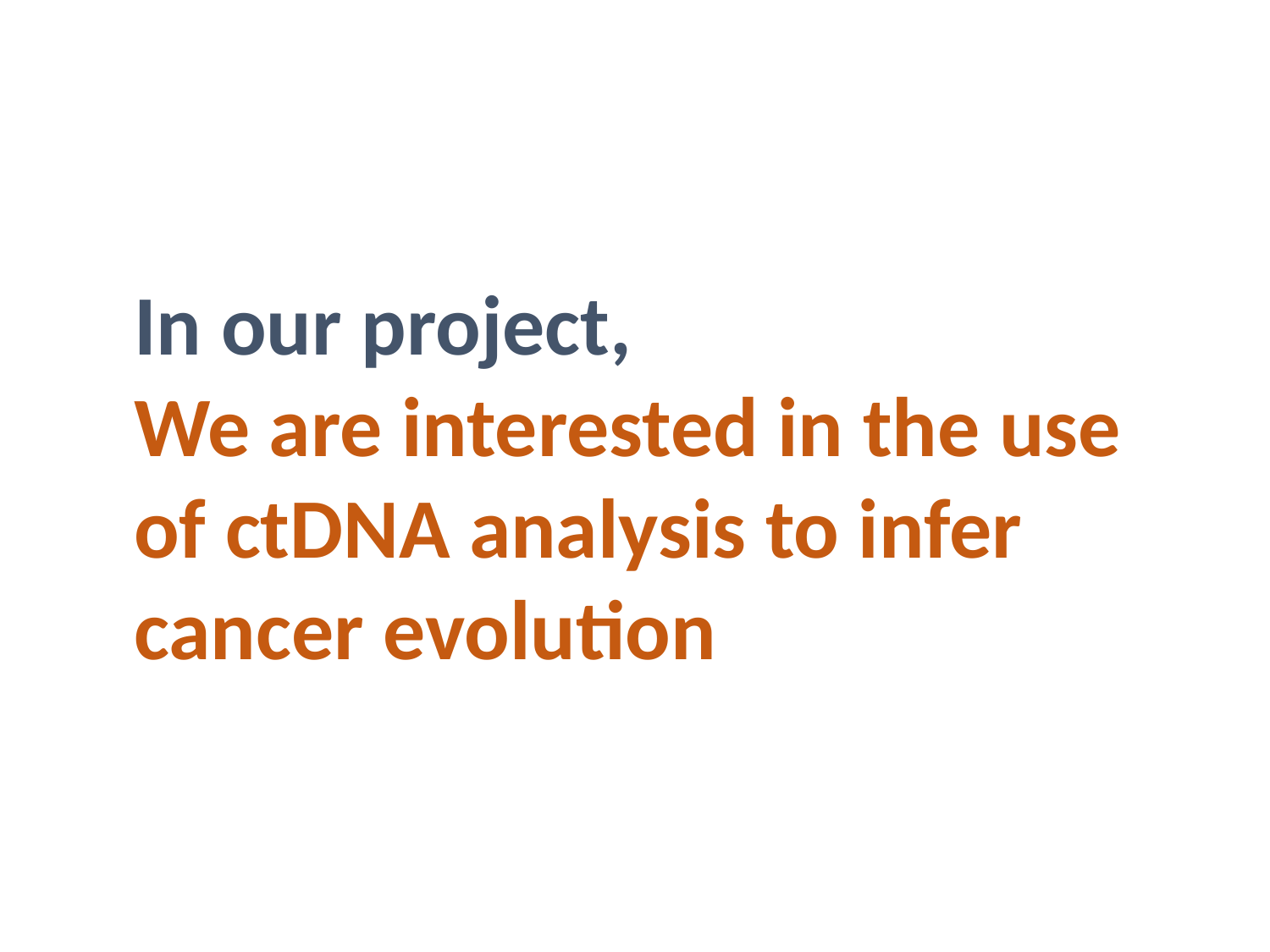

In our project,
We are interested in the use of ctDNA analysis to infer cancer evolution